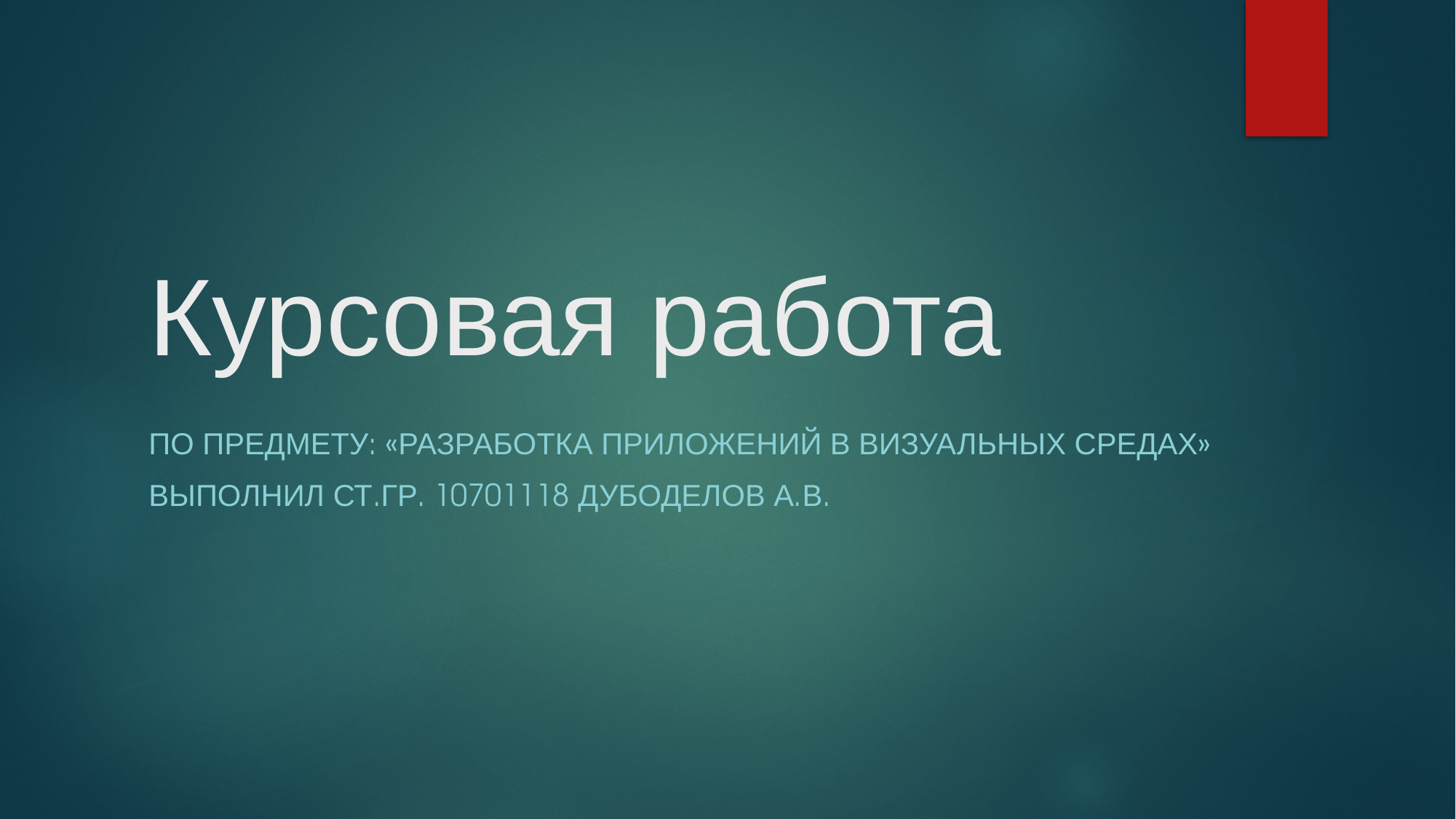

# Курсовая работа
По предмету: «Разработка приложений в визуальных средах»
Выполнил ст.гр. 10701118 дубоделов а.в.